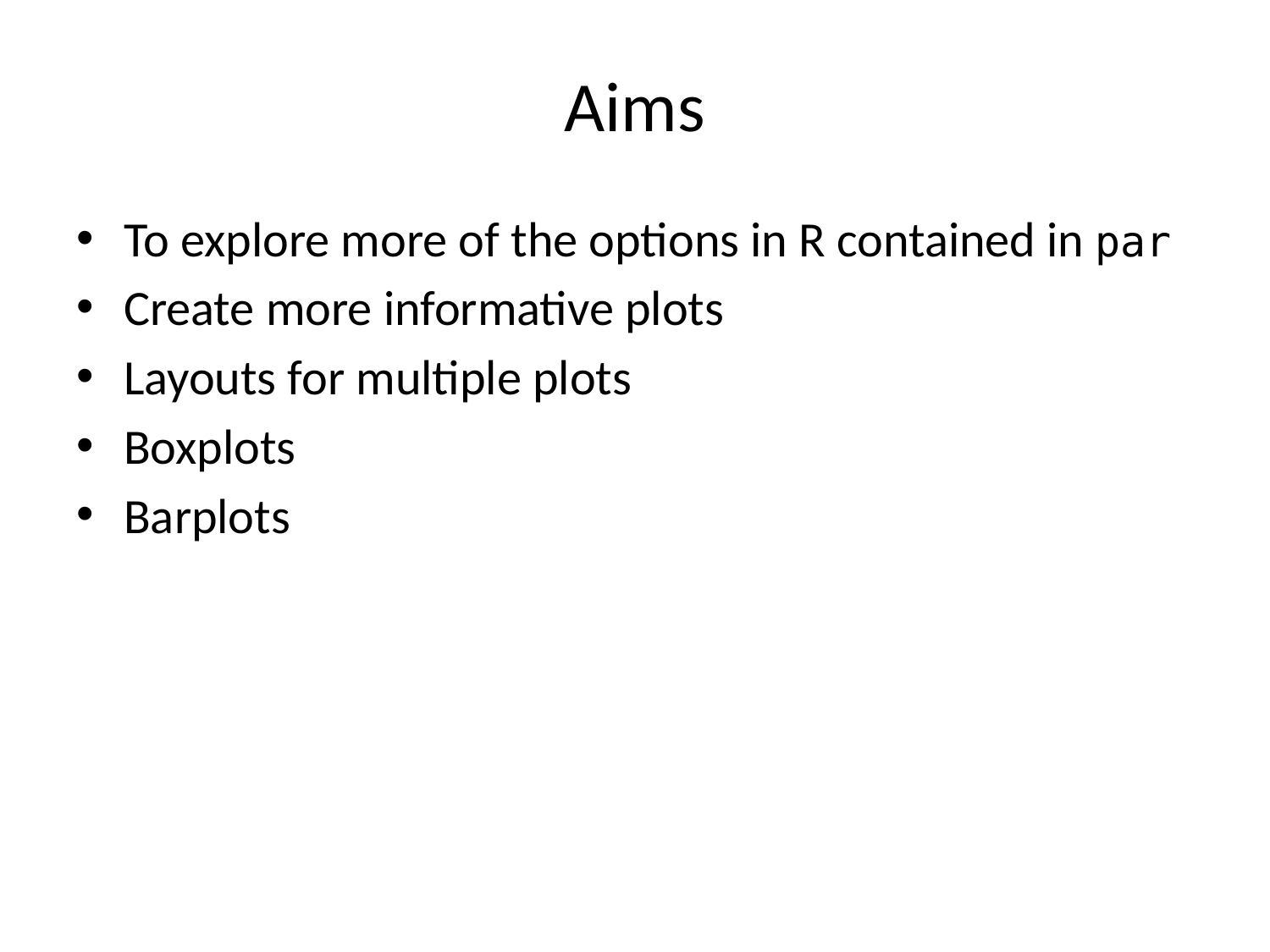

# Aims
To explore more of the options in R contained in par
Create more informative plots
Layouts for multiple plots
Boxplots
Barplots